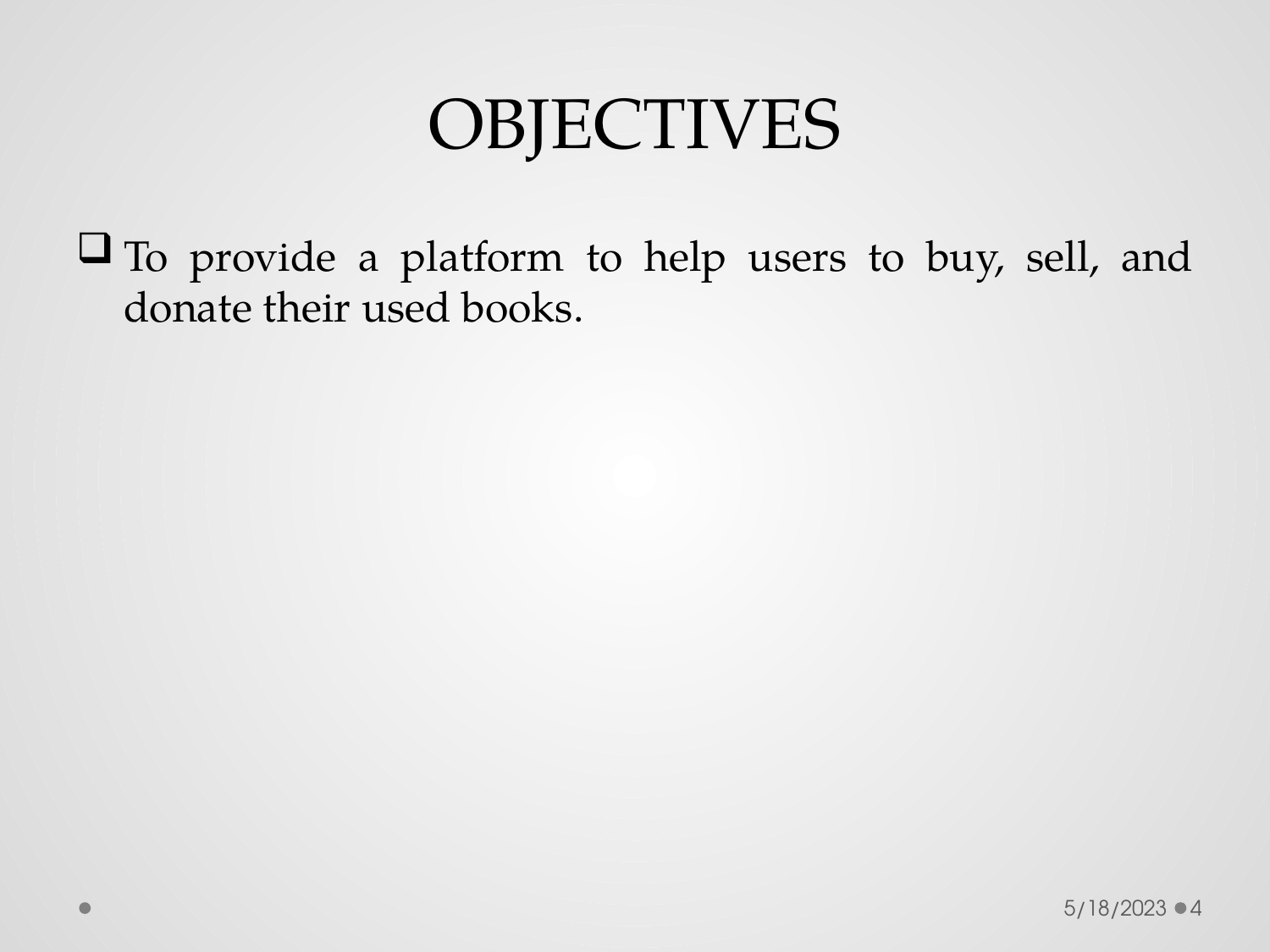

# OBJECTIVES
To provide a platform to help users to buy, sell, and donate their used books.

5/18/2023
4